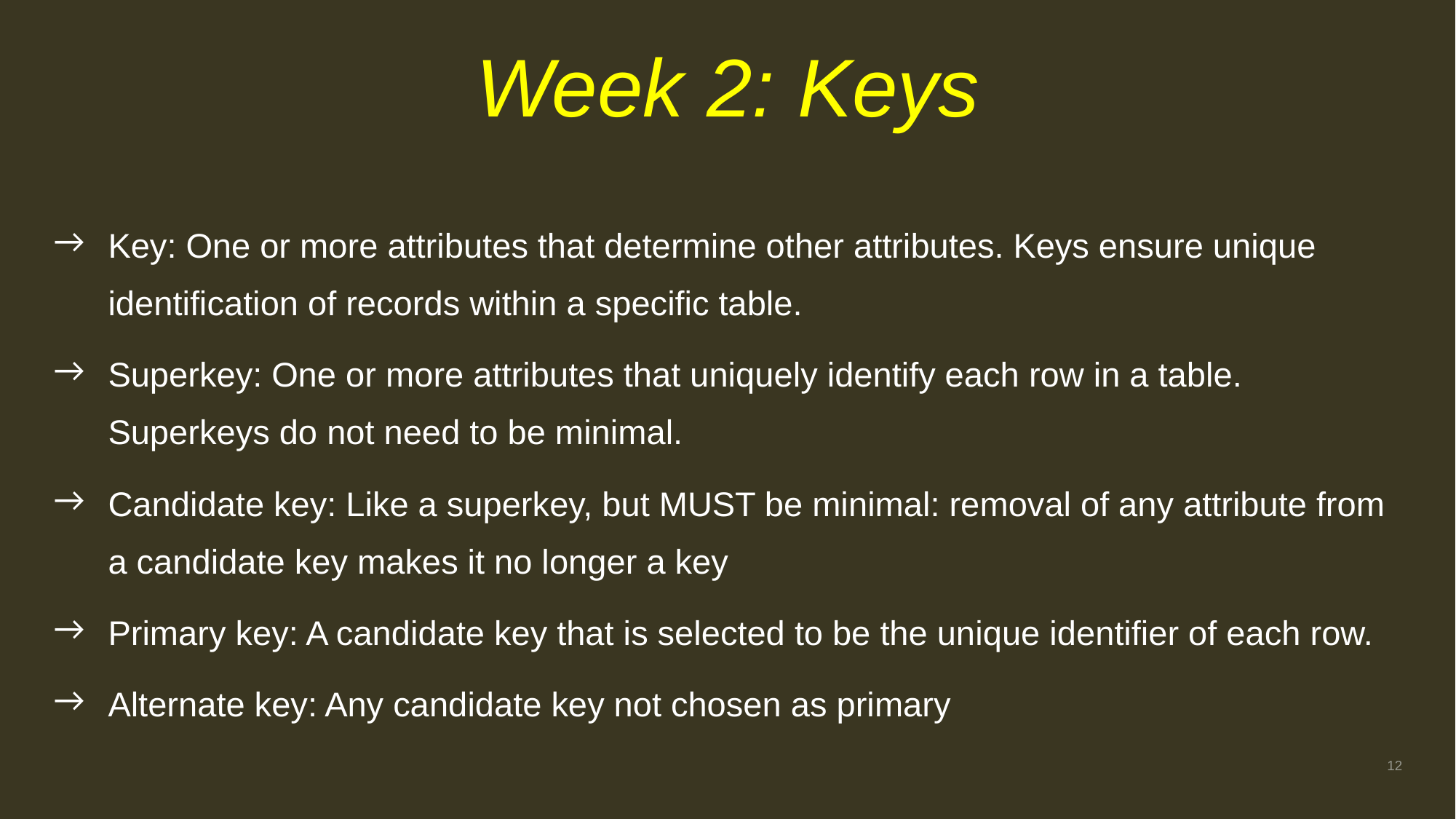

# Week 2: Keys
Key: One or more attributes that determine other attributes. Keys ensure unique identification of records within a specific table.
Superkey: One or more attributes that uniquely identify each row in a table. Superkeys do not need to be minimal.
Candidate key: Like a superkey, but MUST be minimal: removal of any attribute from a candidate key makes it no longer a key
Primary key: A candidate key that is selected to be the unique identifier of each row.
Alternate key: Any candidate key not chosen as primary
12